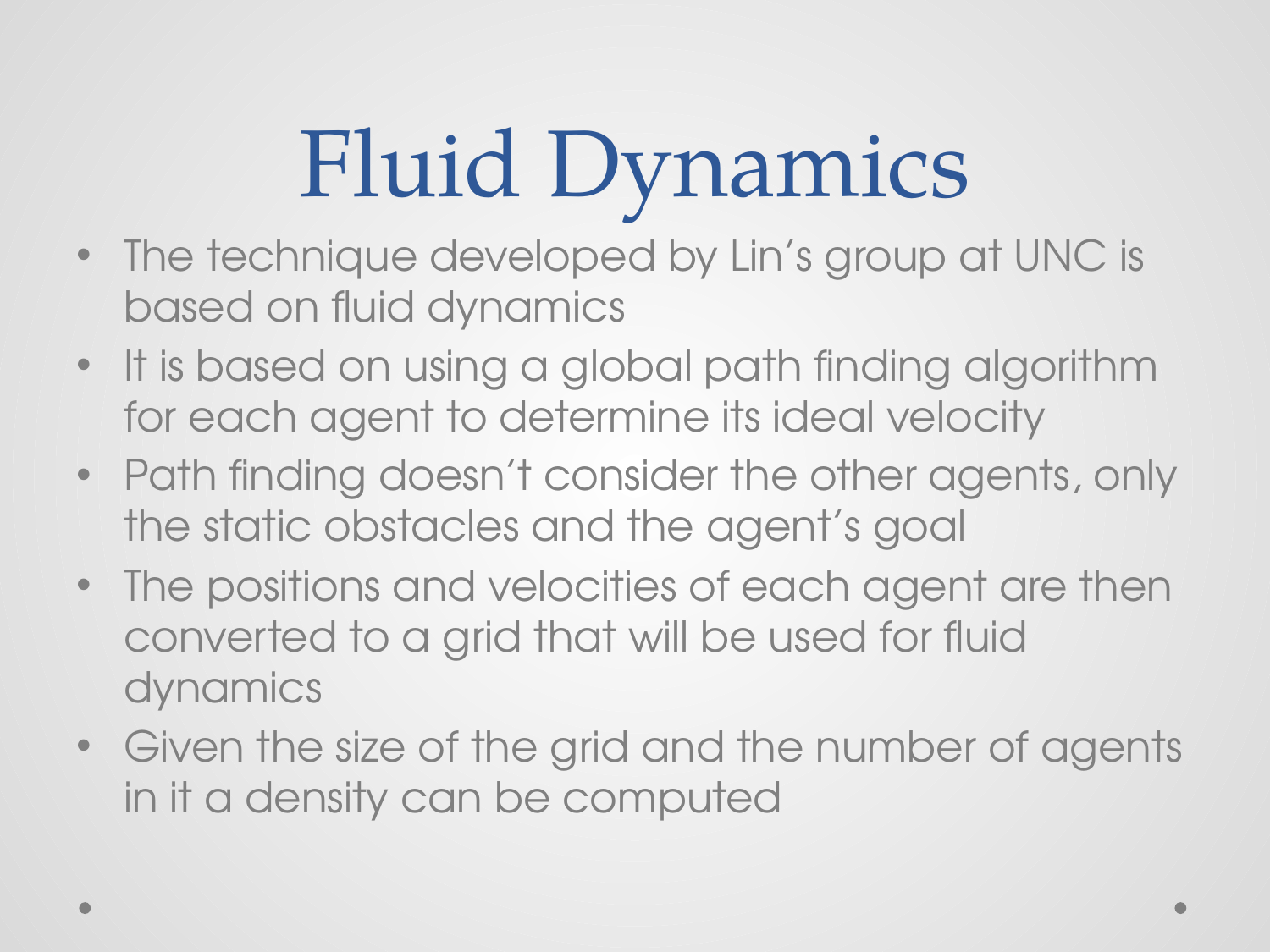

# Fluid Dynamics
The technique developed by Lin’s group at UNC is based on fluid dynamics
It is based on using a global path finding algorithm for each agent to determine its ideal velocity
Path finding doesn’t consider the other agents, only the static obstacles and the agent’s goal
The positions and velocities of each agent are then converted to a grid that will be used for fluid dynamics
Given the size of the grid and the number of agents in it a density can be computed